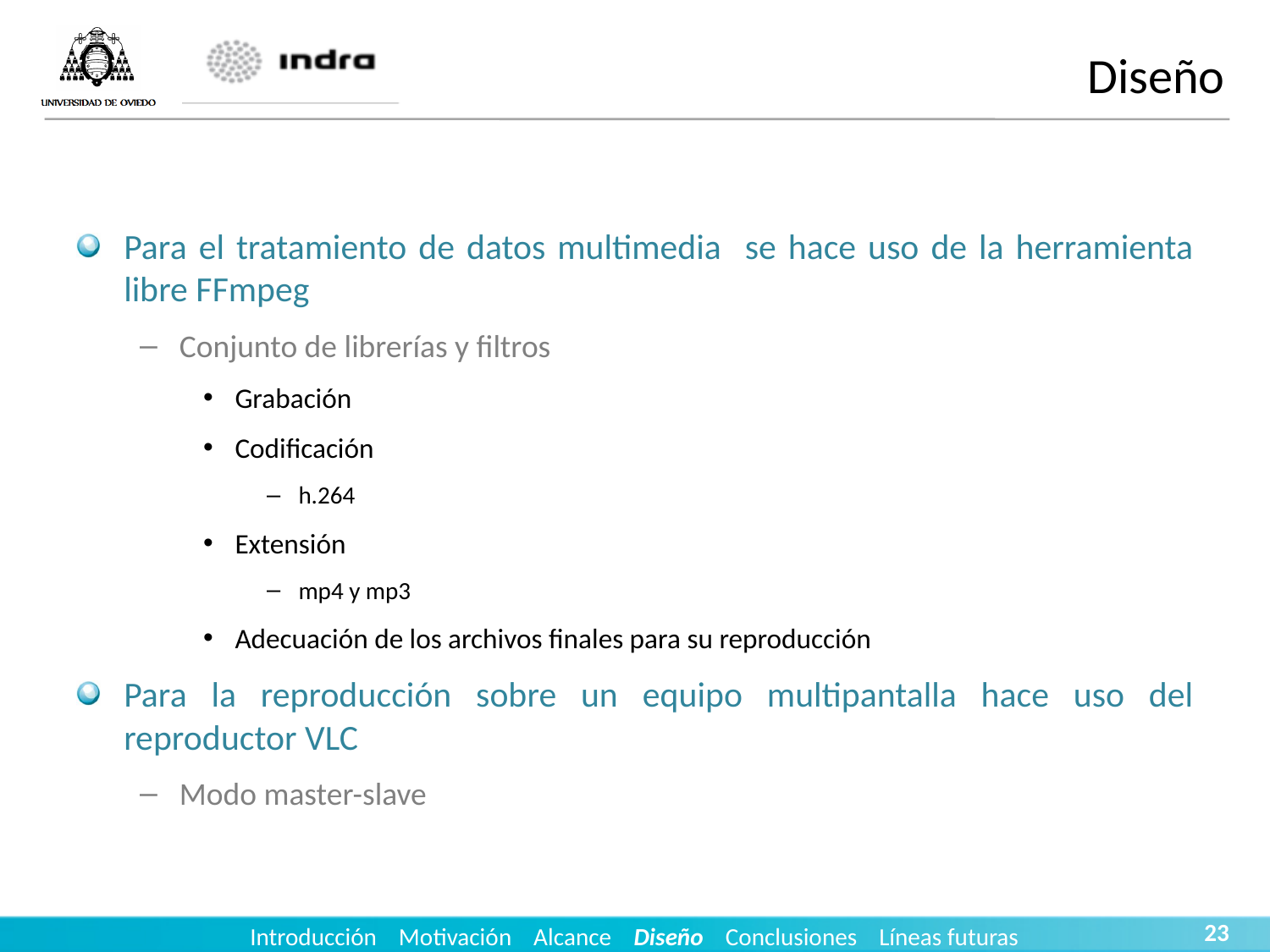

# Diseño
Para el tratamiento de datos multimedia  se hace uso de la herramienta libre FFmpeg
Conjunto de librerías y filtros
Grabación
Codificación
h.264
Extensión
mp4 y mp3
Adecuación de los archivos finales para su reproducción
Para la reproducción sobre un equipo multipantalla hace uso del reproductor VLC
Modo master-slave
23
Introducción    Motivación    Alcance    Diseño    Conclusiones    Líneas futuras